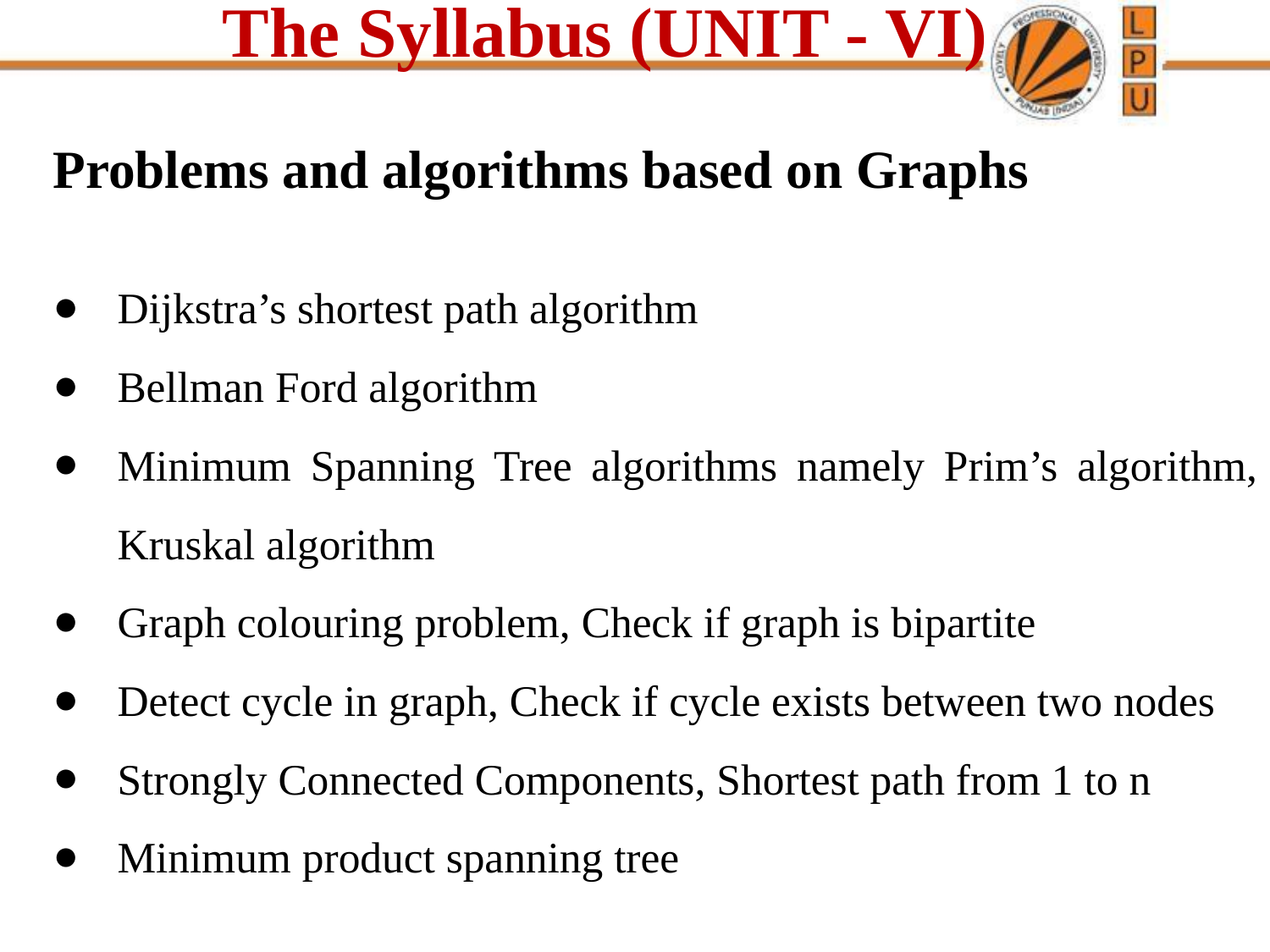

# The Syllabus (UNIT - VI)
Problems and algorithms based on Graphs

Dijkstra’s shortest path algorithm
Bellman Ford algorithm
Minimum Spanning Tree algorithms namely Prim’s algorithm, Kruskal algorithm
Graph colouring problem, Check if graph is bipartite
Detect cycle in graph, Check if cycle exists between two nodes
Strongly Connected Components, Shortest path from 1 to n
Minimum product spanning tree